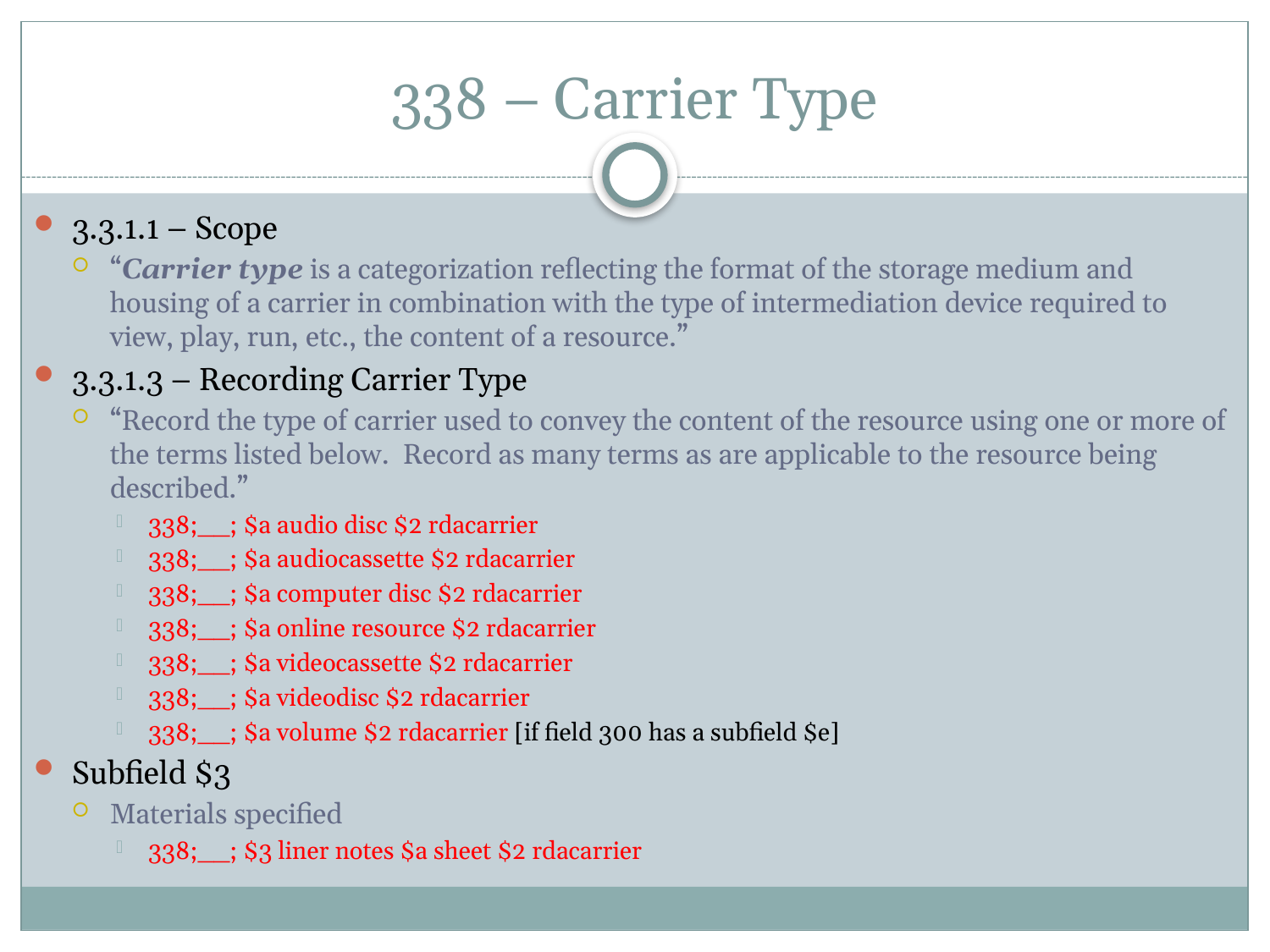

# 338 – Carrier Type
3.3.1.1 – Scope
“Carrier type is a categorization reflecting the format of the storage medium and housing of a carrier in combination with the type of intermediation device required to view, play, run, etc., the content of a resource.”
3.3.1.3 – Recording Carrier Type
“Record the type of carrier used to convey the content of the resource using one or more of the terms listed below.  Record as many terms as are applicable to the resource being described.”
338;__; $a audio disc $2 rdacarrier
338;__; $a audiocassette $2 rdacarrier
338;__; $a computer disc $2 rdacarrier
338;__; $a online resource $2 rdacarrier
338;__; $a videocassette $2 rdacarrier
338;__; $a videodisc $2 rdacarrier
338;__; $a volume $2 rdacarrier [if field 300 has a subfield $e]
Subfield $3
Materials specified
338;__; $3 liner notes $a sheet $2 rdacarrier